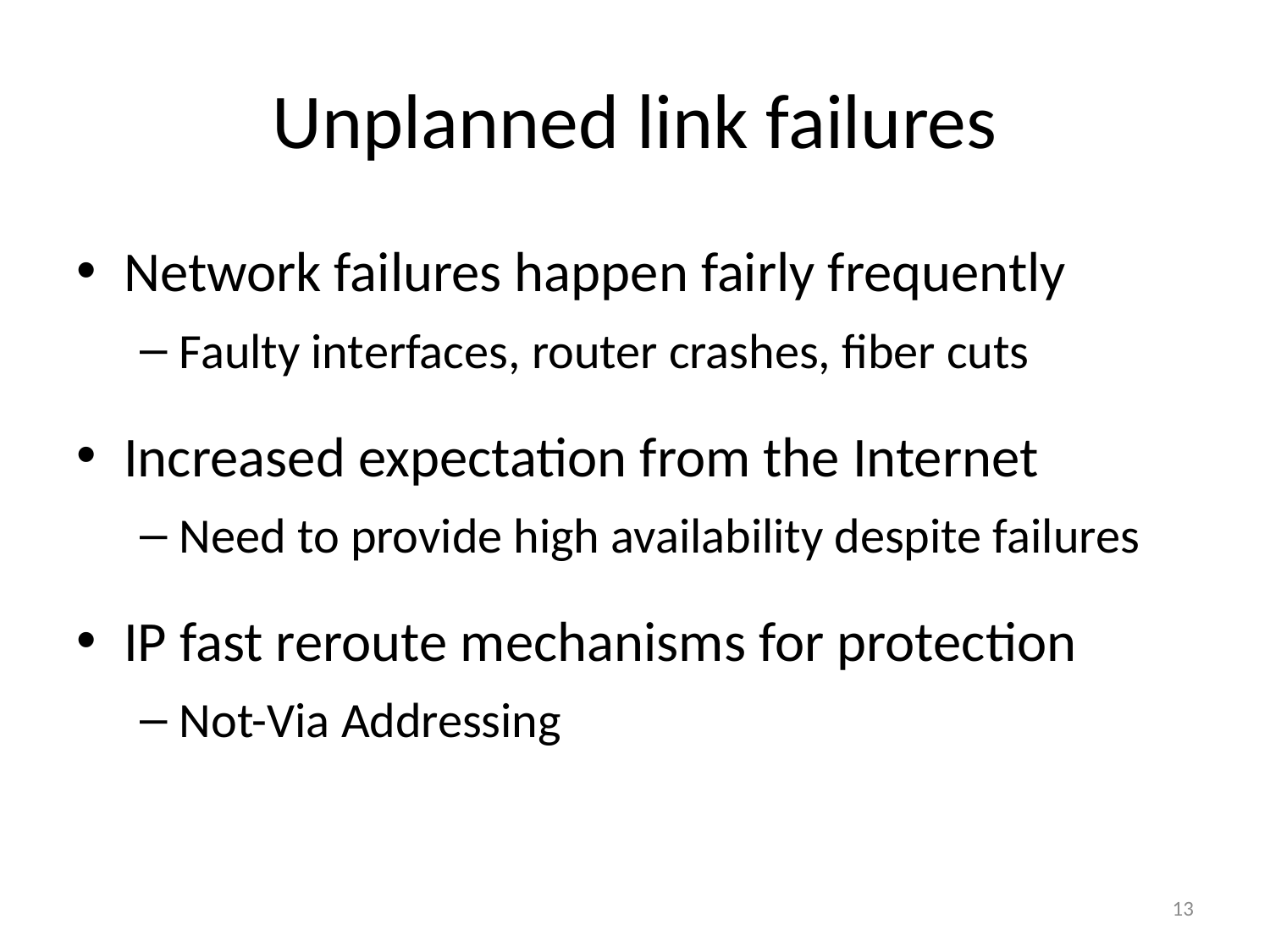

# Unplanned link failures
Network failures happen fairly frequently
Faulty interfaces, router crashes, fiber cuts

Increased expectation from the Internet
Need to provide high availability despite failures

IP fast reroute mechanisms for protection
Not-Via Addressing

13